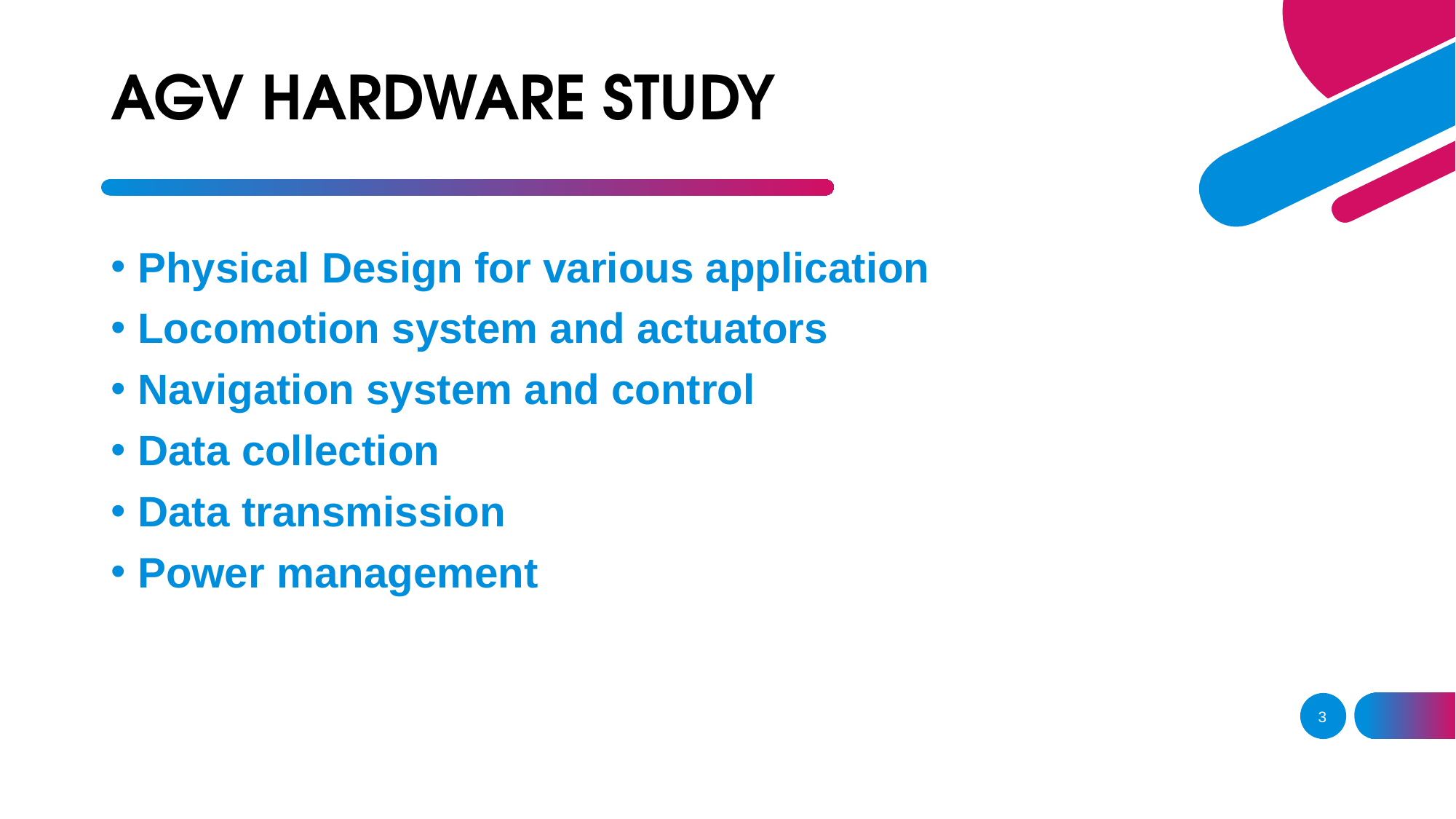

# AGV HARDWARE STUDY
Physical Design for various application
Locomotion system and actuators
Navigation system and control
Data collection
Data transmission
Power management
3